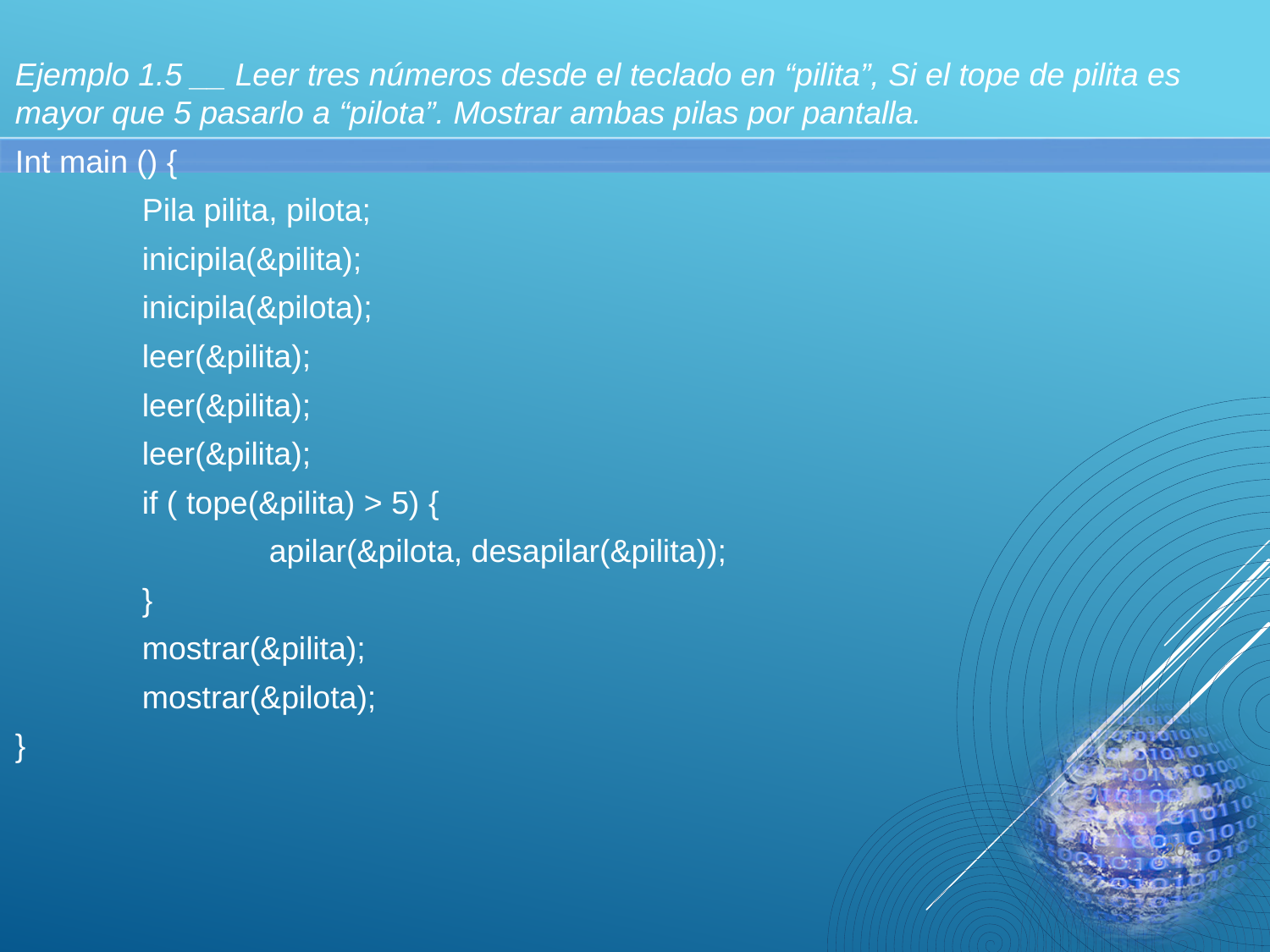

Ejemplo 1.5 __ Leer tres números desde el teclado en “pilita”, Si el tope de pilita es mayor que 5 pasarlo a “pilota”. Mostrar ambas pilas por pantalla.
Int main () {
	Pila pilita, pilota;
	inicipila(&pilita);
	inicipila(&pilota);
	leer(&pilita);
	leer(&pilita);
	leer(&pilita);
	if ( tope(&pilita) > 5) {
		apilar(&pilota, desapilar(&pilita));
	}
	mostrar(&pilita);
	mostrar(&pilota);
}

20